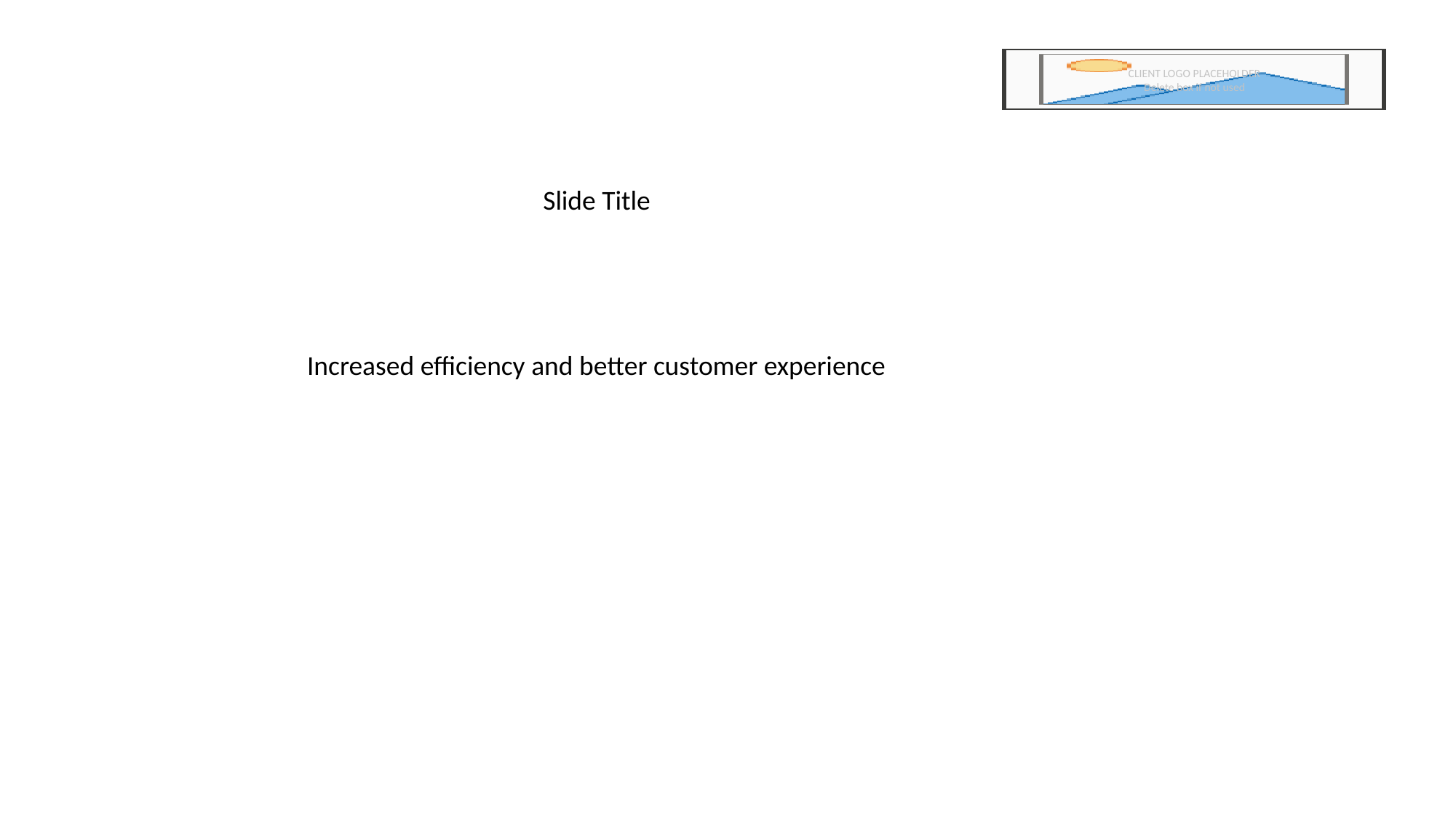

Slide Title

Increased efficiency and better customer experience